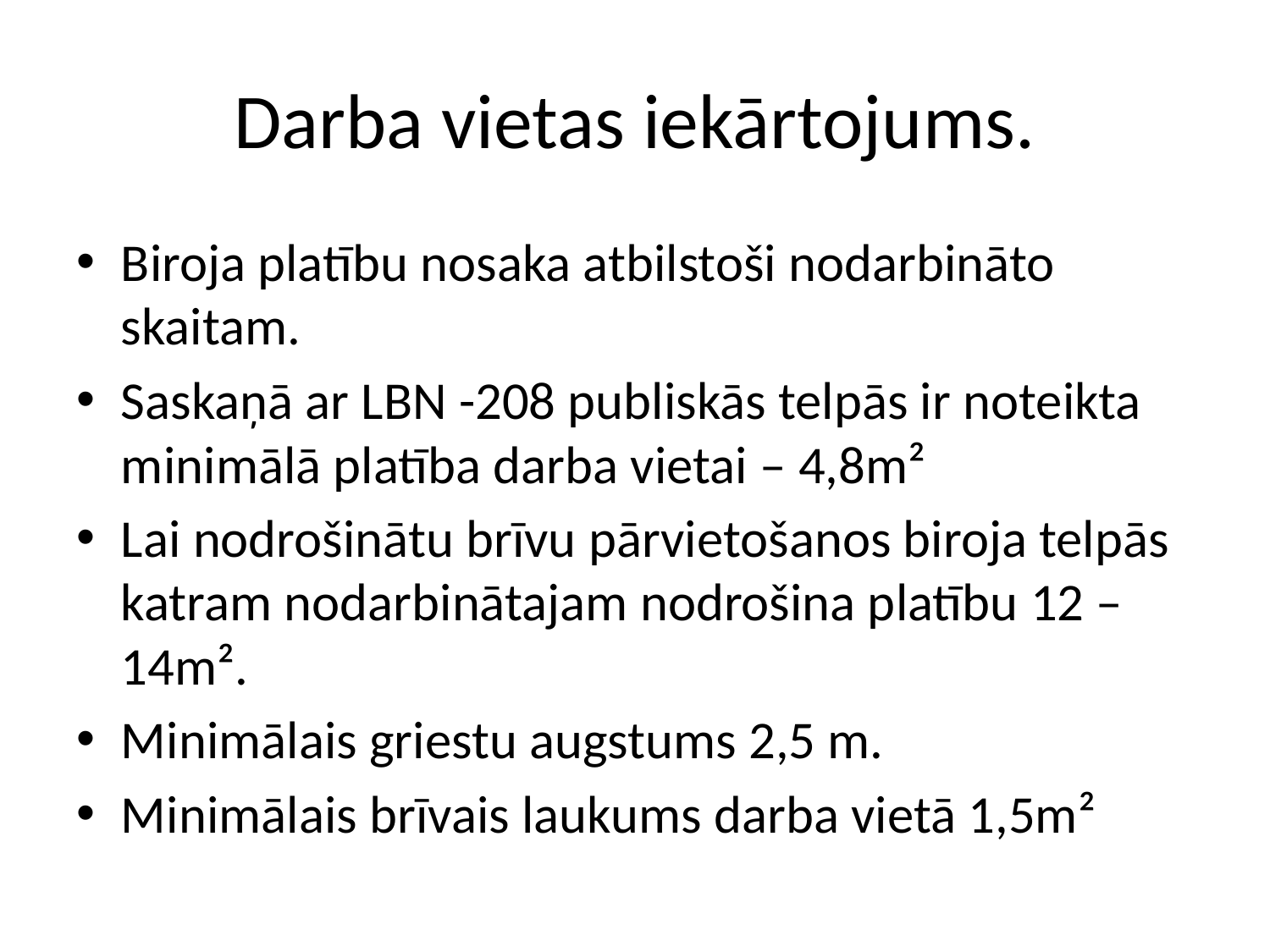

# Darba vietas iekārtojums.
Biroja platību nosaka atbilstoši nodarbināto skaitam.
Saskaņā ar LBN -208 publiskās telpās ir noteikta minimālā platība darba vietai – 4,8m²
Lai nodrošinātu brīvu pārvietošanos biroja telpās katram nodarbinātajam nodrošina platību 12 – 14m².
Minimālais griestu augstums 2,5 m.
Minimālais brīvais laukums darba vietā 1,5m²